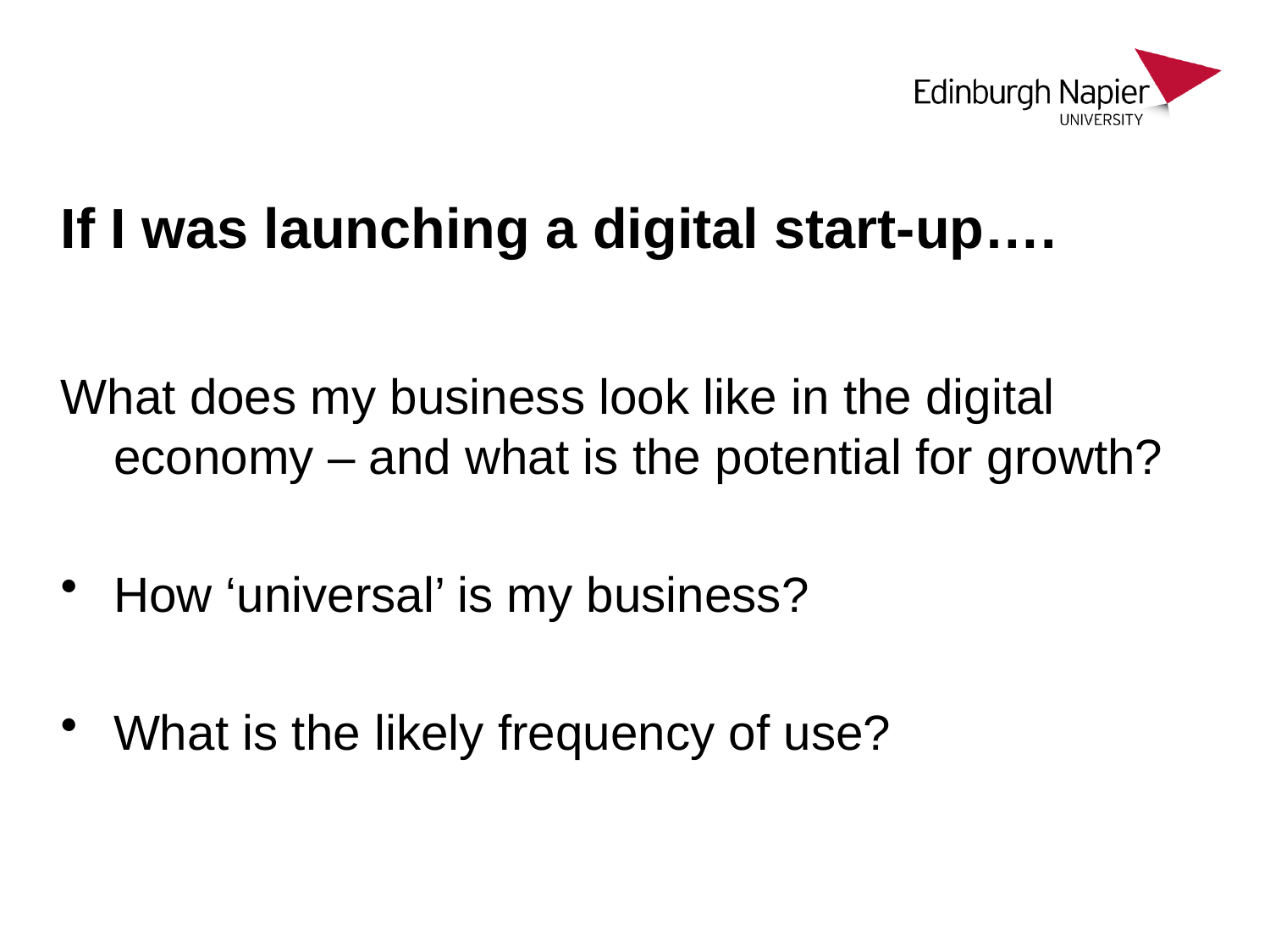

# If I was launching a digital start-up….

What does my business look like in the digital  economy – and what is the potential for growth?

How ‘universal’ is my business?

What is the likely frequency of use?